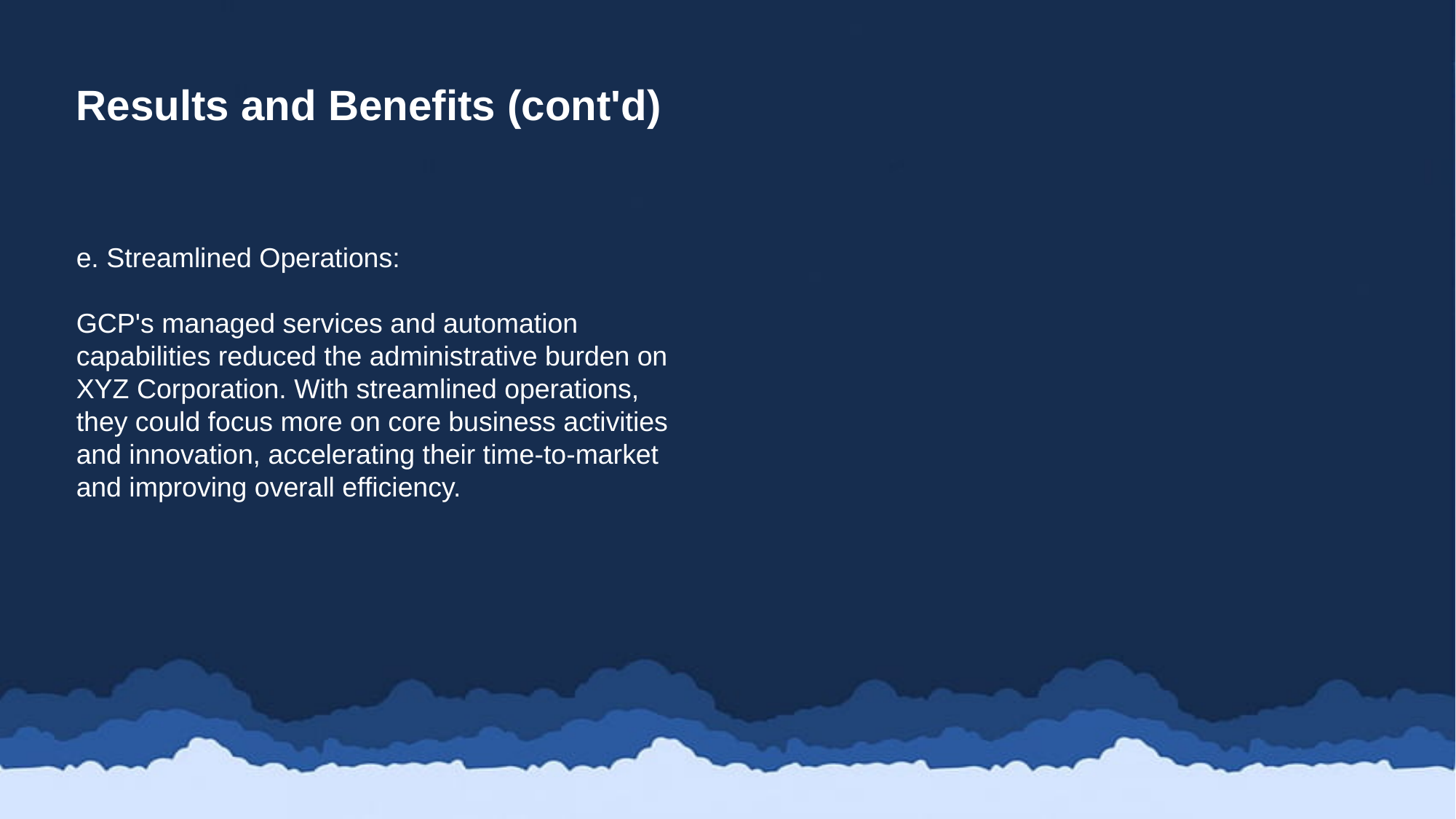

Results and Benefits (cont'd)
e. Streamlined Operations:

GCP's managed services and automation capabilities reduced the administrative burden on XYZ Corporation. With streamlined operations, they could focus more on core business activities and innovation, accelerating their time-to-market and improving overall efficiency.